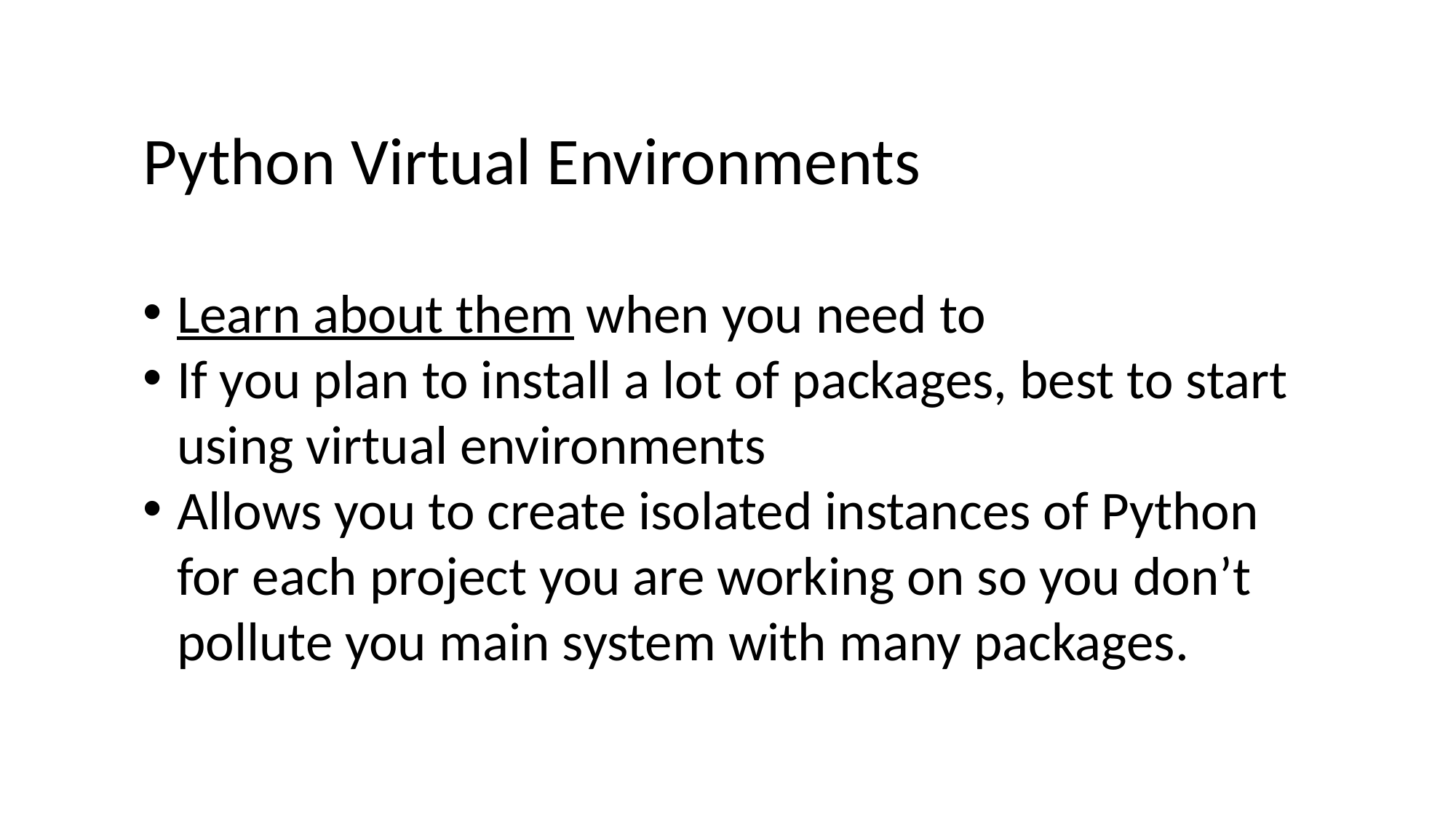

Python Virtual Environments
Learn about them when you need to
If you plan to install a lot of packages, best to start using virtual environments
Allows you to create isolated instances of Python for each project you are working on so you don’t pollute you main system with many packages.